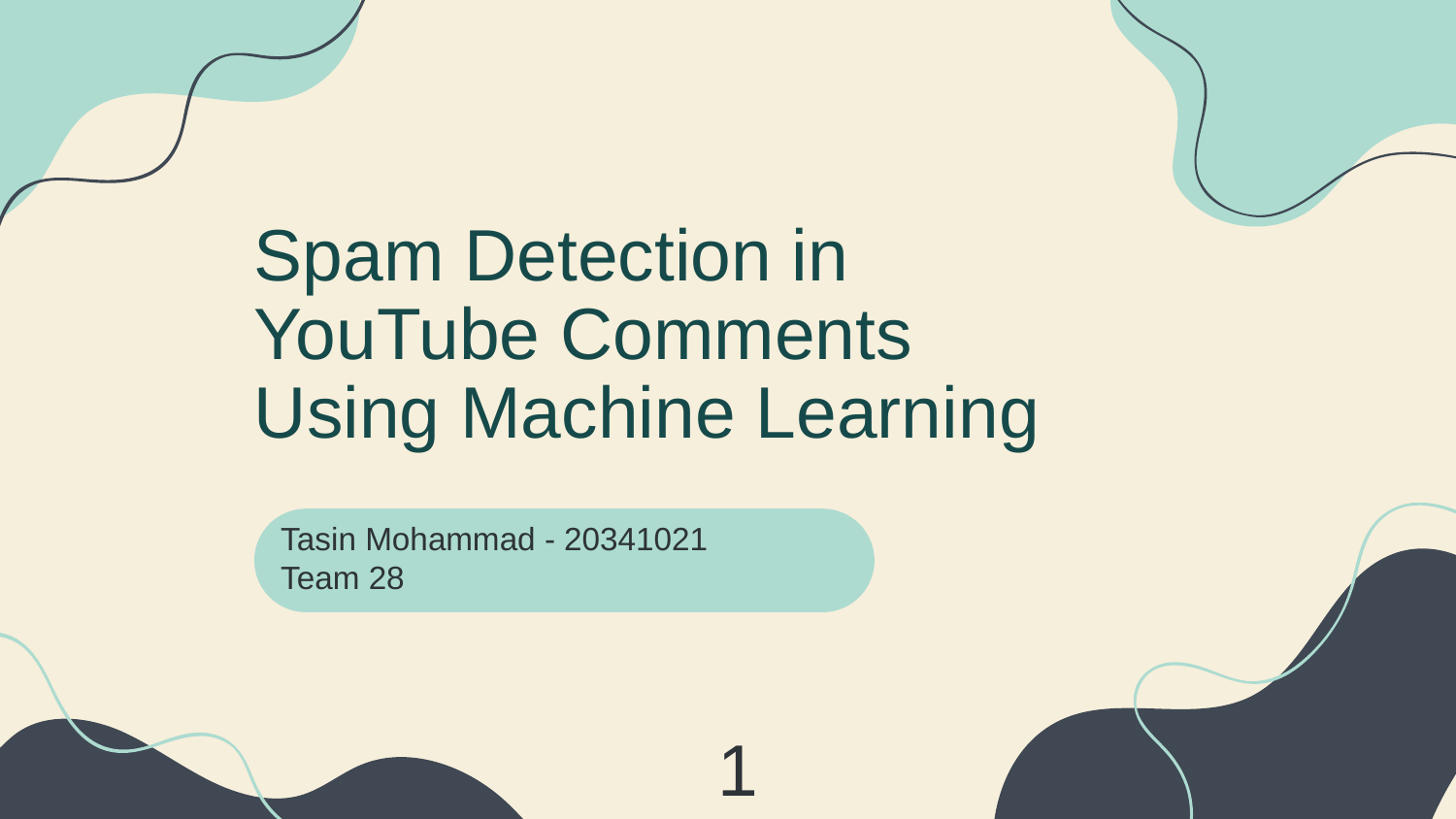

# Spam Detection in YouTube Comments Using Machine Learning

Tasin Mohammad - 20341021
Team 28
1